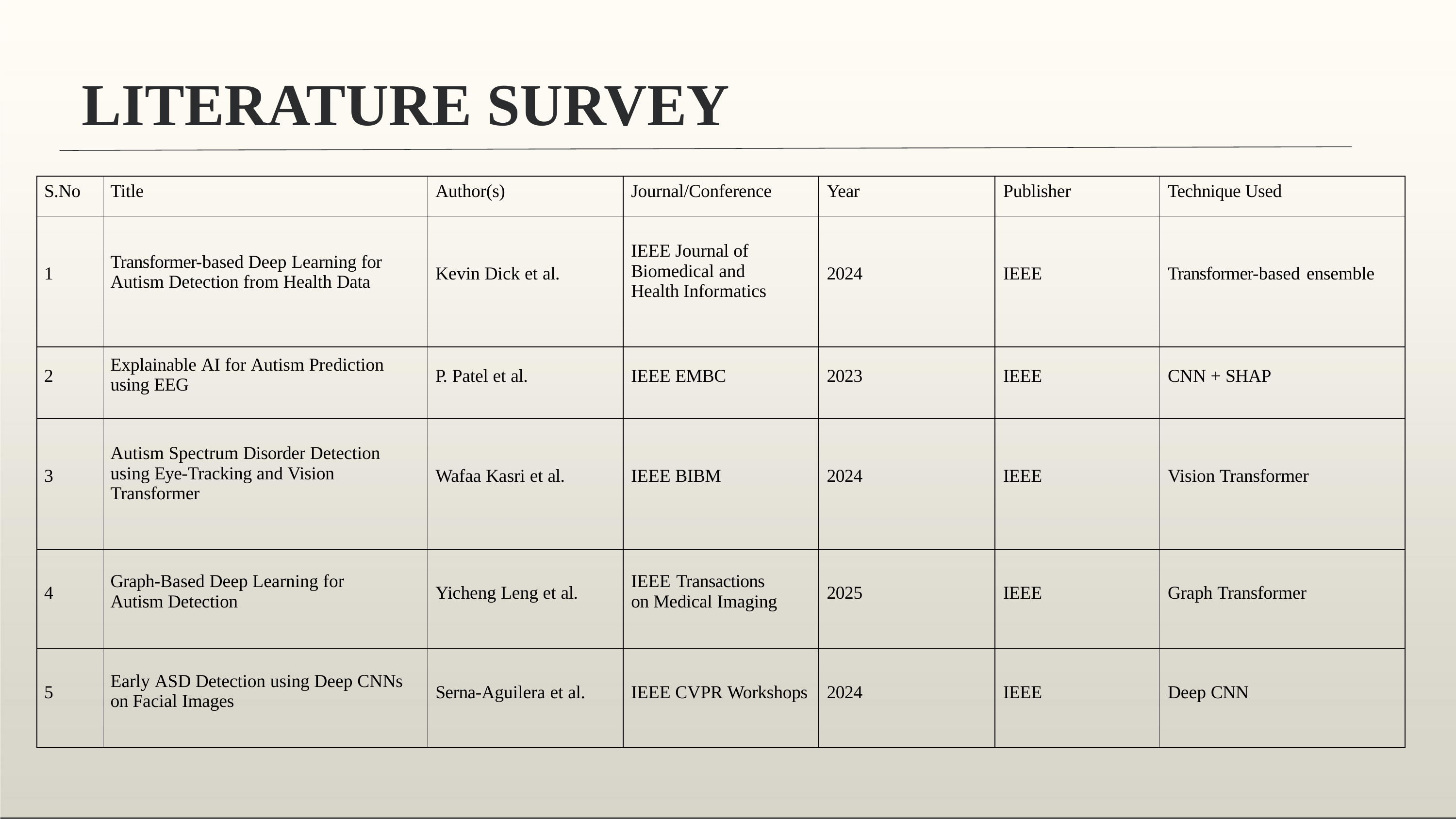

# LITERATURE SURVEY

| S.No | Title | Author(s) | Journal/Conference | Year | Publisher | Technique Used |
| --- | --- | --- | --- | --- | --- | --- |
| 1 | Transformer-based Deep Learning for Autism Detection from Health Data | Kevin Dick et al. | IEEE Journal of Biomedical and Health Informatics | 2024 | IEEE | Transformer-based ensemble |
| 2 | Explainable AI for Autism Prediction using EEG | P. Patel et al. | IEEE EMBC | 2023 | IEEE | CNN + SHAP |
| 3 | Autism Spectrum Disorder Detection using Eye-Tracking and Vision Transformer | Wafaa Kasri et al. | IEEE BIBM | 2024 | IEEE | Vision Transformer |
| 4 | Graph-Based Deep Learning for Autism Detection | Yicheng Leng et al. | IEEE Transactions on Medical Imaging | 2025 | IEEE | Graph Transformer |
| 5 | Early ASD Detection using Deep CNNs on Facial Images | Serna-Aguilera et al. | IEEE CVPR Workshops | 2024 | IEEE | Deep CNN |